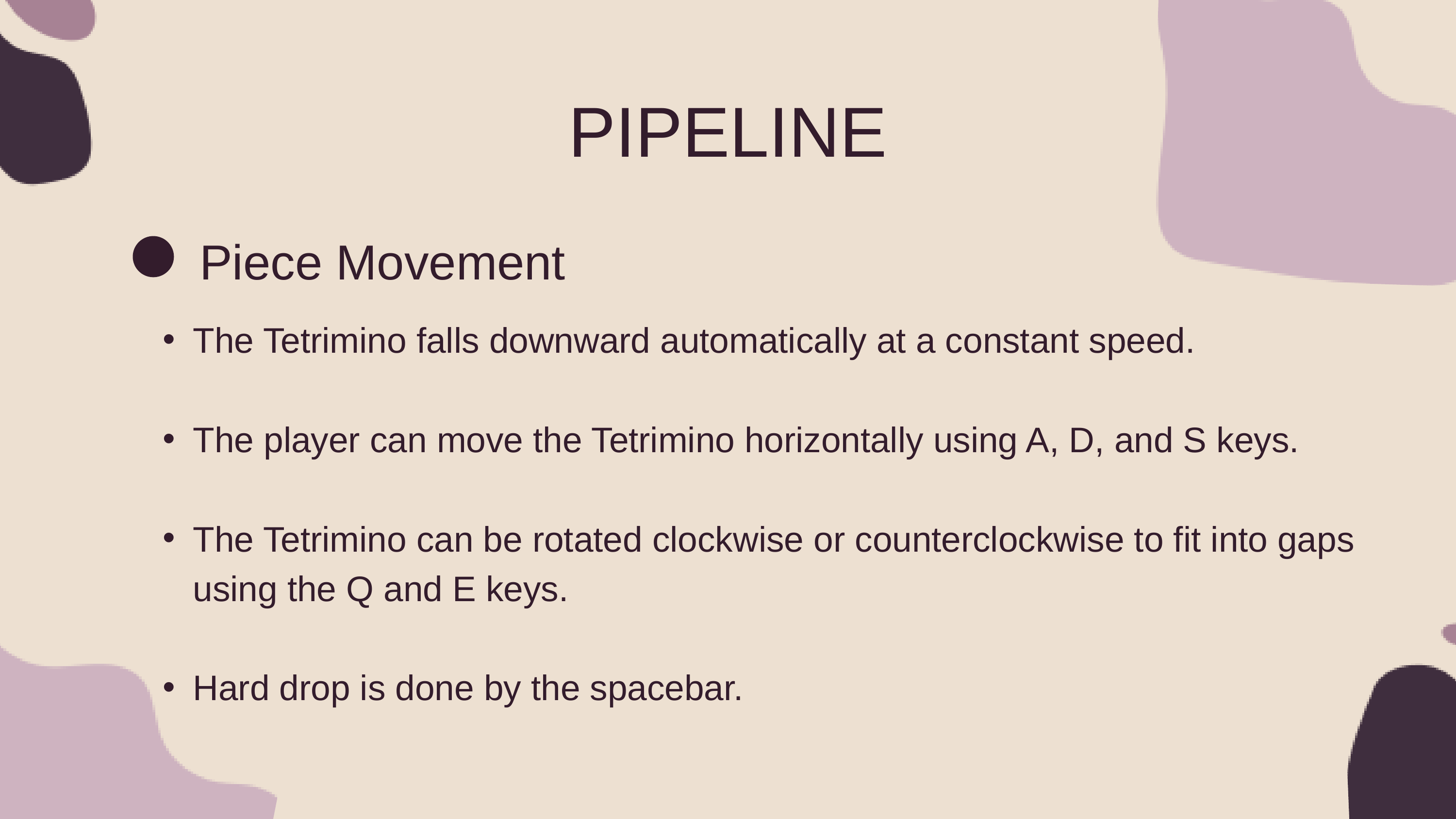

PIPELINE
Piece Movement

The Tetrimino falls downward automatically at a constant speed.

The player can move the Tetrimino horizontally using A, D, and S keys.

The Tetrimino can be rotated clockwise or counterclockwise to fit into gaps using the Q and E keys.

Hard drop is done by the spacebar.